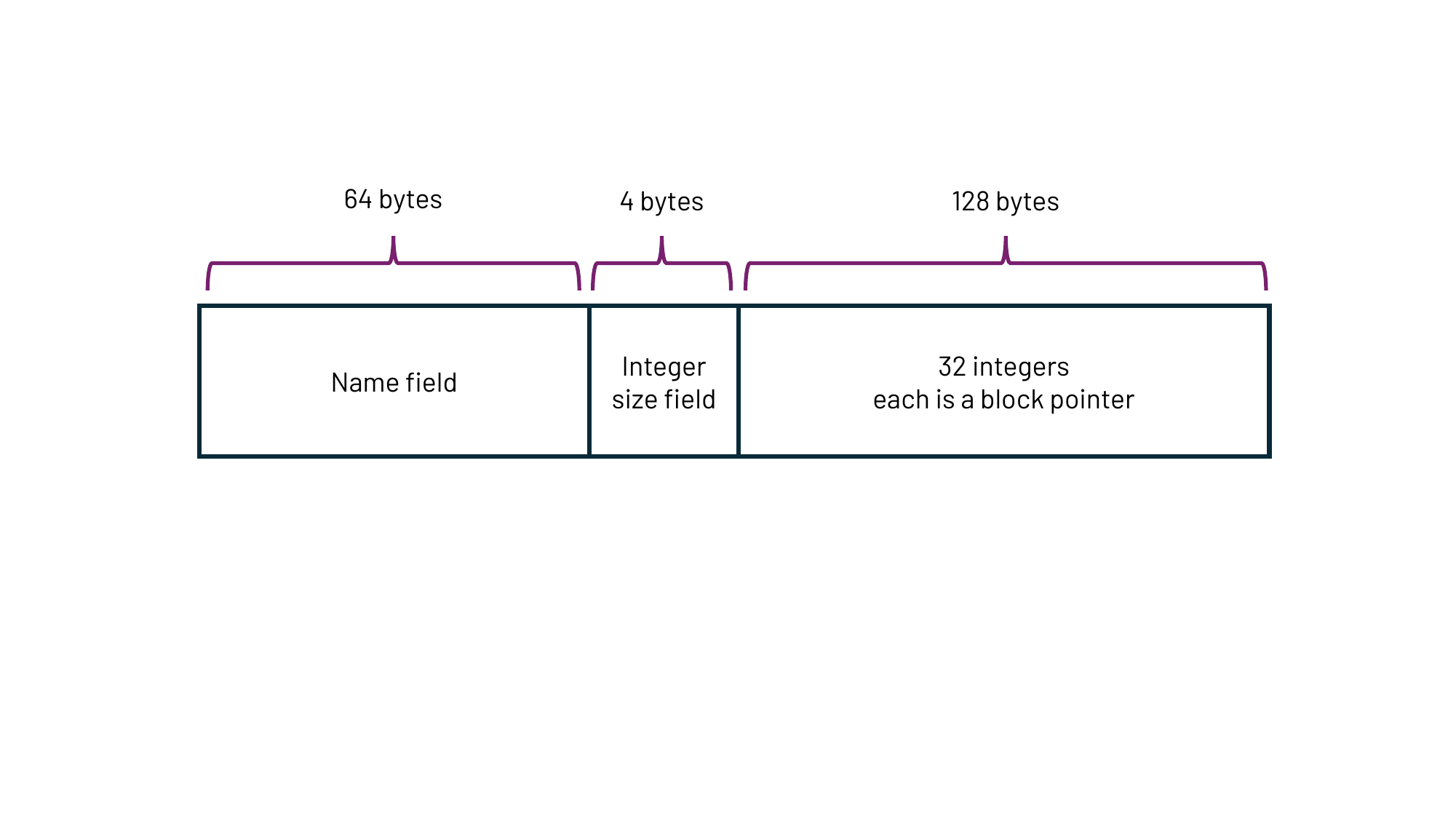

64 bytes
4 bytes
128 bytes

Integer
size field
32 integers
each is a block pointer
Name field